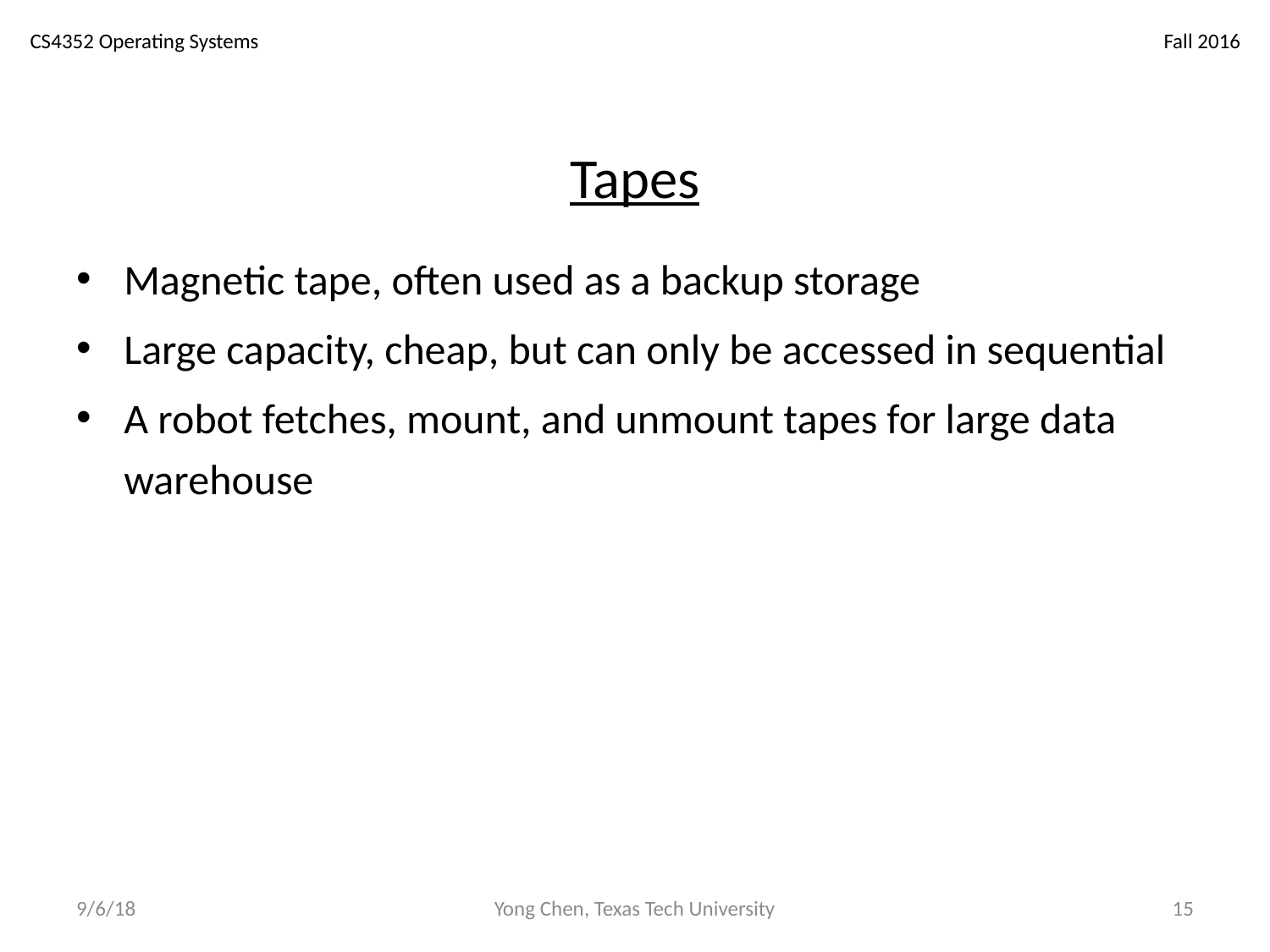

# Tapes
Magnetic tape, often used as a backup storage
Large capacity, cheap, but can only be accessed in sequential
A robot fetches, mount, and unmount tapes for large data warehouse

9/6/18
Yong Chen, Texas Tech University
15